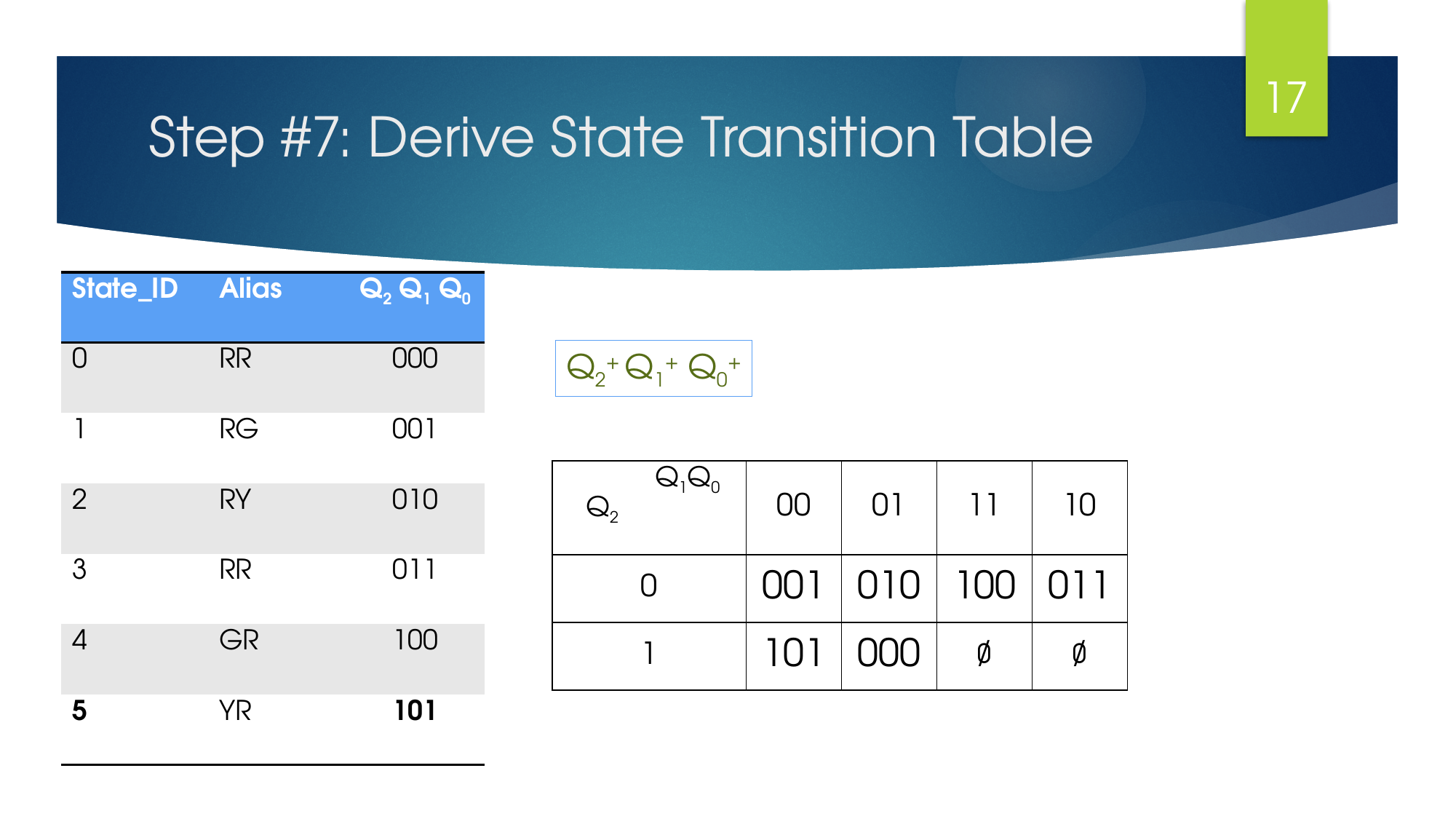

17
# Step #7: Derive State Transition Table
| State\_ID | Alias | Q2 Q1 Q0 |
| --- | --- | --- |
| 0 | RR | 000 |
| 1 | RG | 001 |
| 2 | RY | 010 |
| 3 | RR | 011 |
| 4 | GR | 100 |
| 5 | YR | 101 |
Q2+ Q1+ Q0+
| Q1Q0 Q2 | 00 | 01 | 11 | 10 |
| --- | --- | --- | --- | --- |
| 0 | 001 | 010 | 100 | 011 |
| 1 | 101 | 000 | ∅ | ∅ |